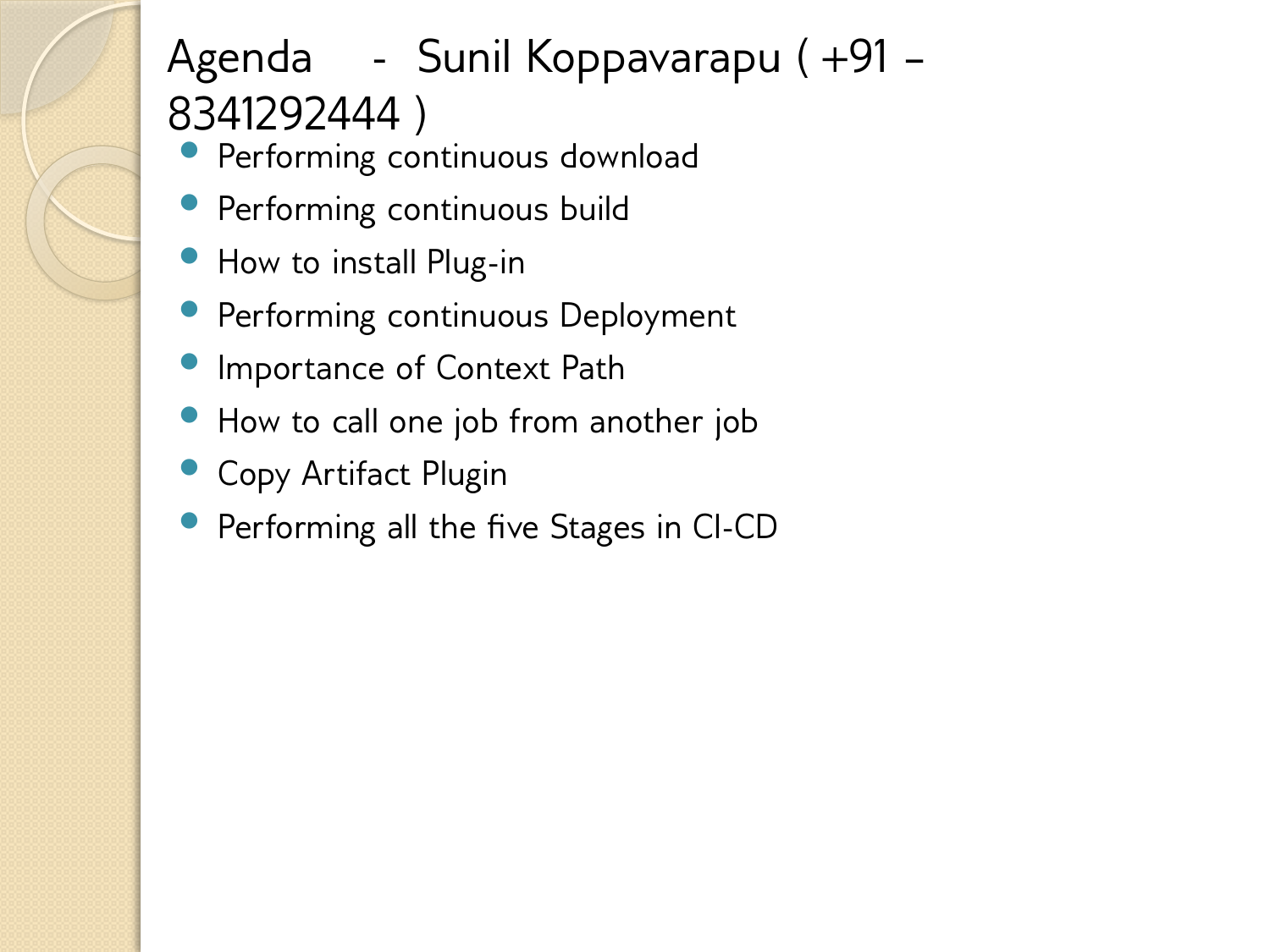

# Agenda    -  Sunil Koppavarapu ( +91 – 8341292444 )
Performing continuous download
Performing continuous build
How to install Plug-in
Performing continuous Deployment
Importance of Context Path
How to call one job from another job
Copy Artifact Plugin
Performing all the five Stages in CI-CD